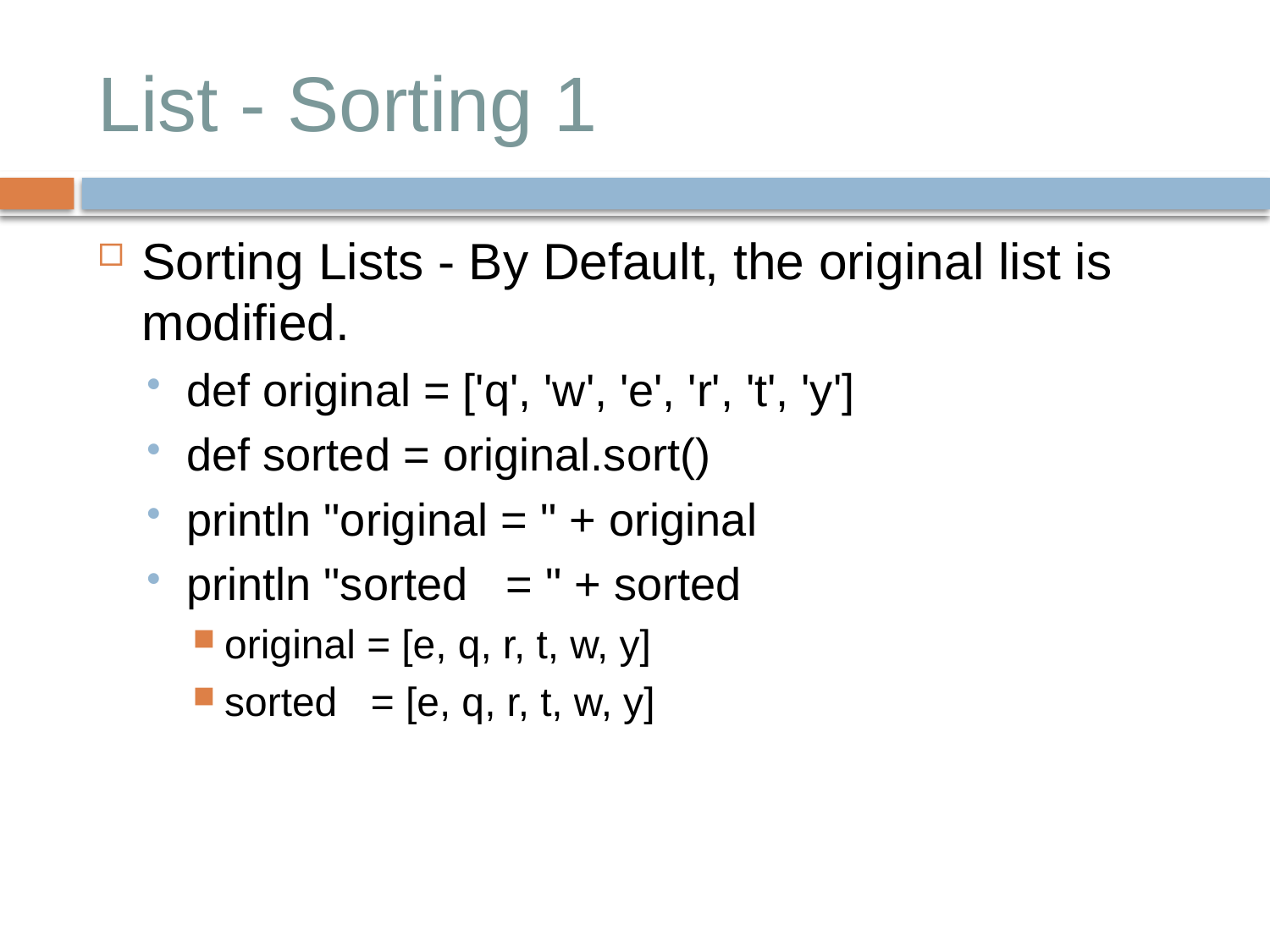

# List - Sorting 1
Sorting Lists - By Default, the original list is modified.
def original = ['q', 'w', 'e', 'r', 't', 'y']
def sorted = original.sort()
println "original = " + original
println "sorted   = " + sorted
original = [e, q, r, t, w, y]
sorted   = [e, q, r, t, w, y]